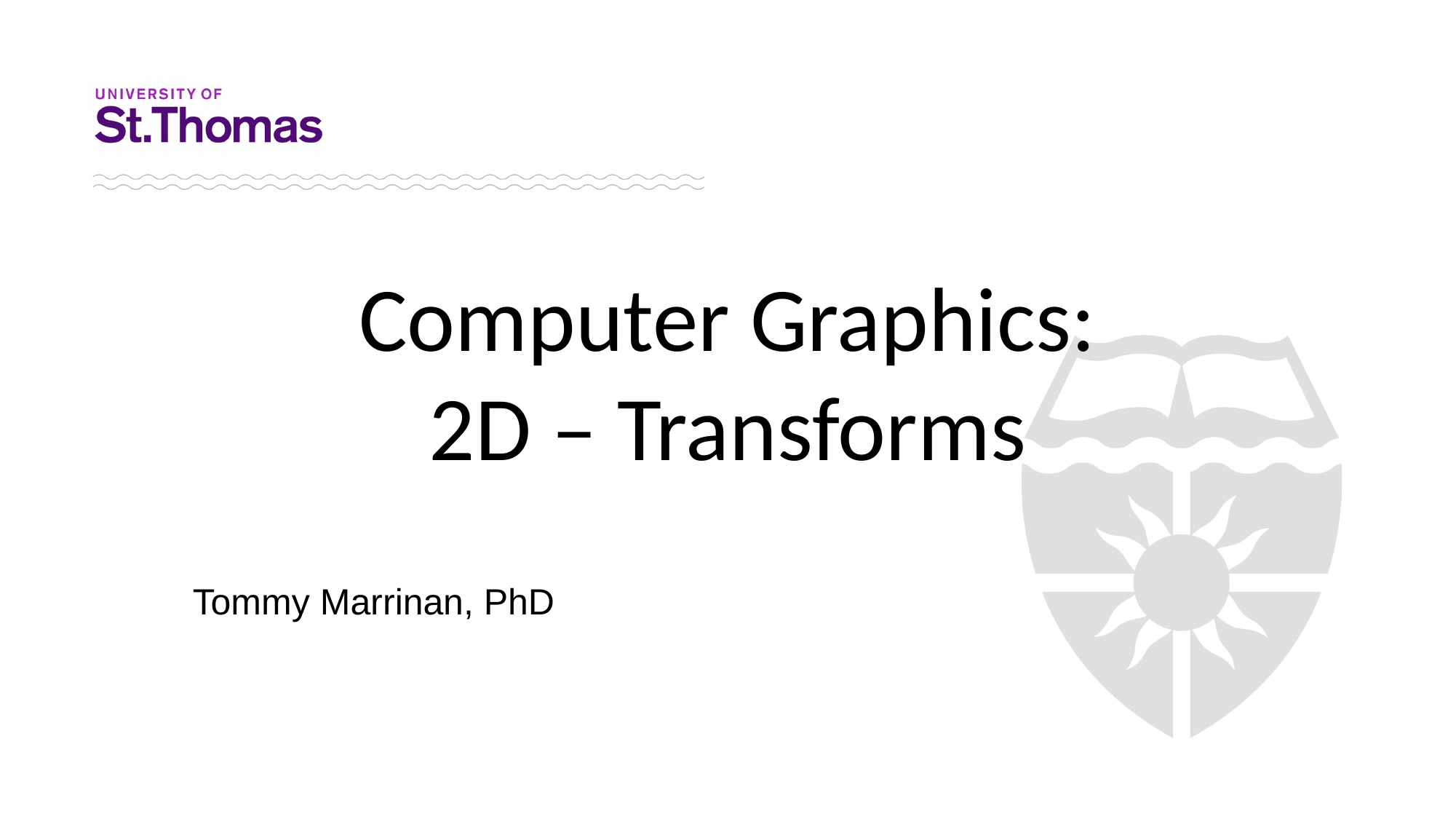

# Computer Graphics: 2D – Transforms
Tommy Marrinan, PhD